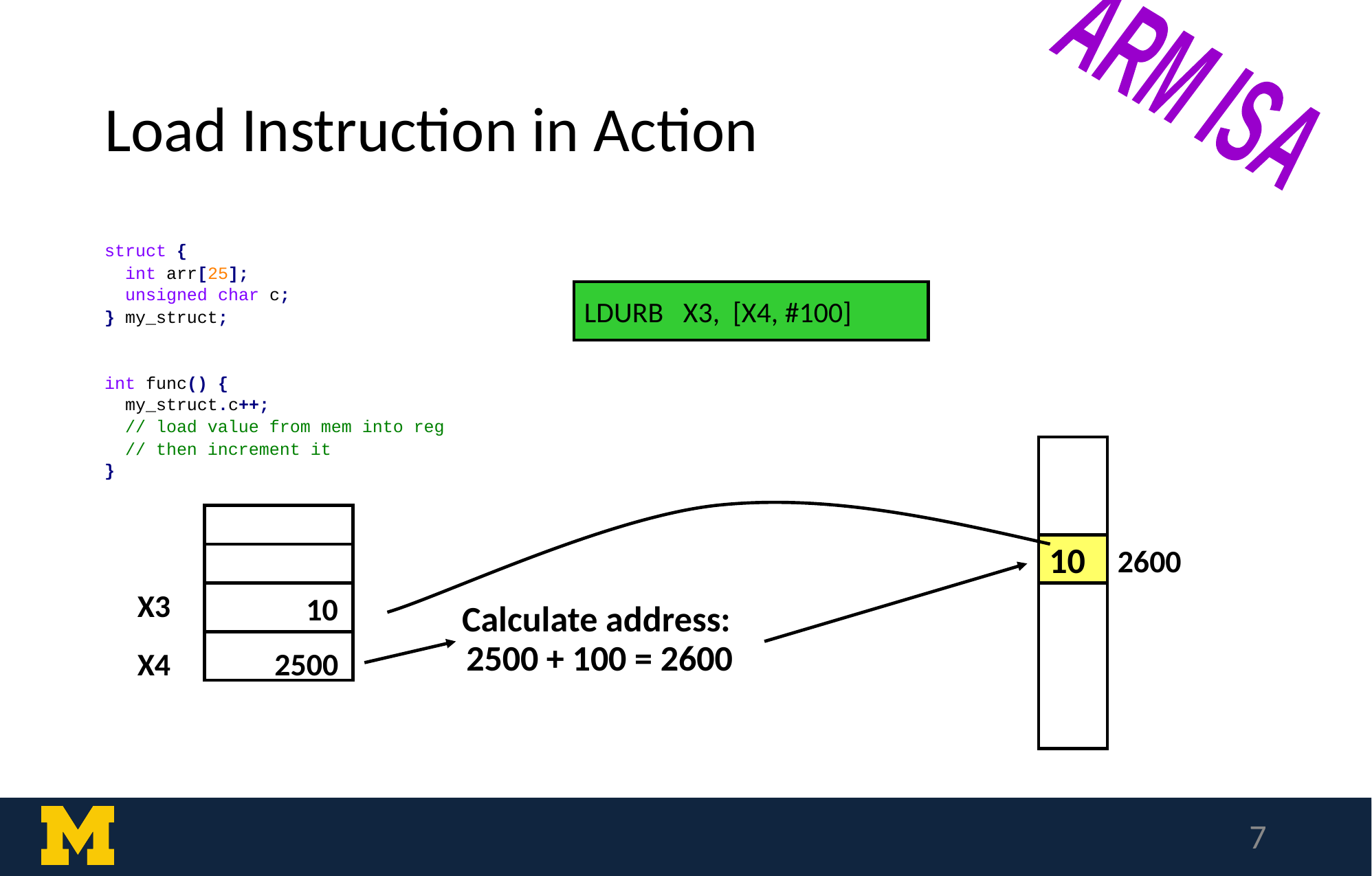

TODO: add other instructions?
ARM ISA
# Load Instruction in Action
struct {
  int arr[25];
  unsigned char c;
} my_struct;

int func() {
  my_struct.c++;
  // load value from mem into reg
  // then increment it
}

LDURB   X3,  [X4, #100]

10

10
2600
X3
Calculate address:
2500 + 100 = 2600
X4
2500
7